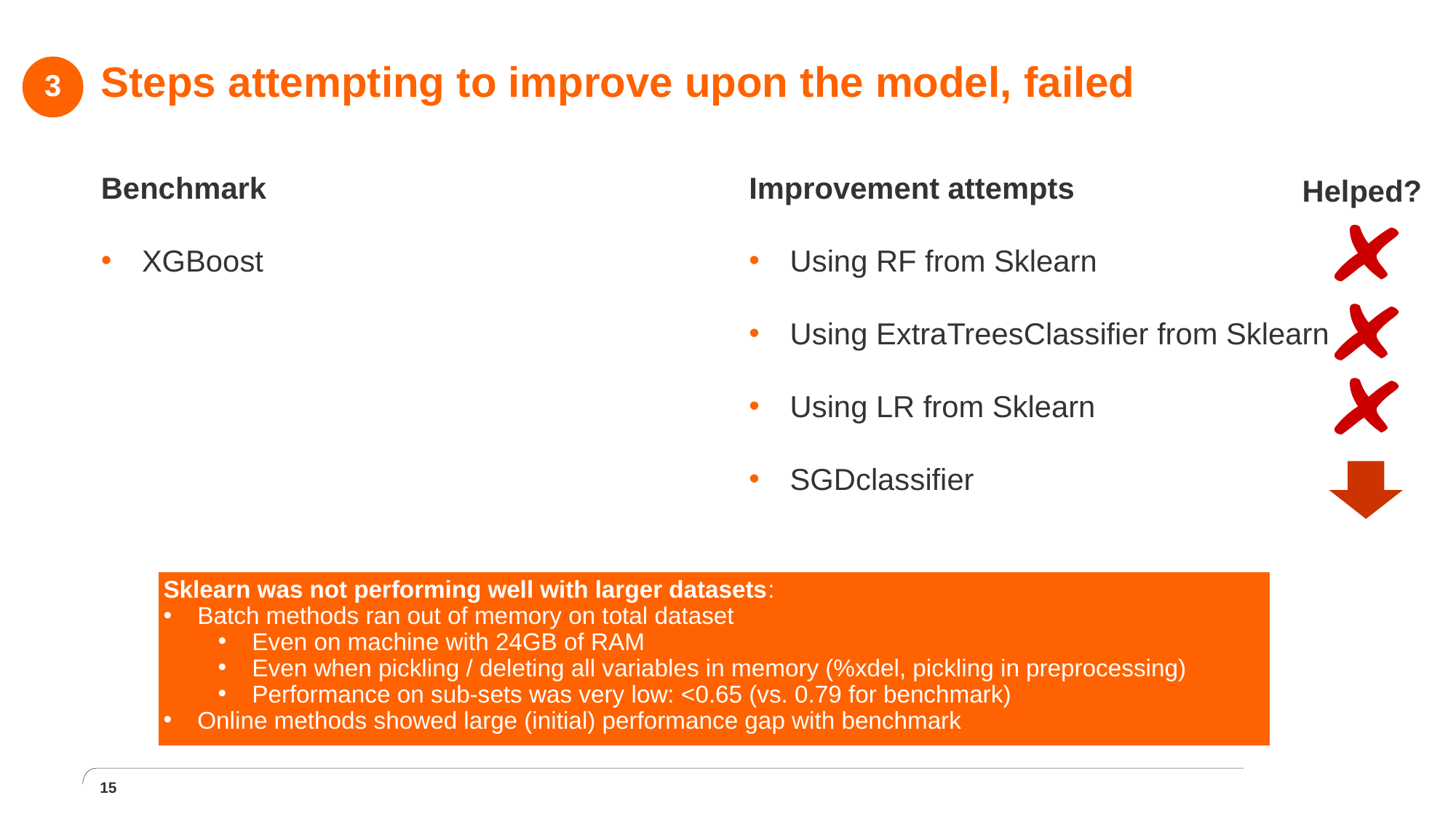

# Steps attempting to improve upon the model, failed
3
Improvement attempts

Using RF from Sklearn

Using ExtraTreesClassifier from Sklearn

Using LR from Sklearn

SGDclassifier
Benchmark

XGBoost

Helped?

Sklearn was not performing well with larger datasets:
Batch methods ran out of memory on total dataset
Even on machine with 24GB of RAM
Even when pickling / deleting all variables in memory (%xdel, pickling in preprocessing)
Performance on sub-sets was very low: <0.65 (vs. 0.79 for benchmark)
Online methods showed large (initial) performance gap with benchmark

15